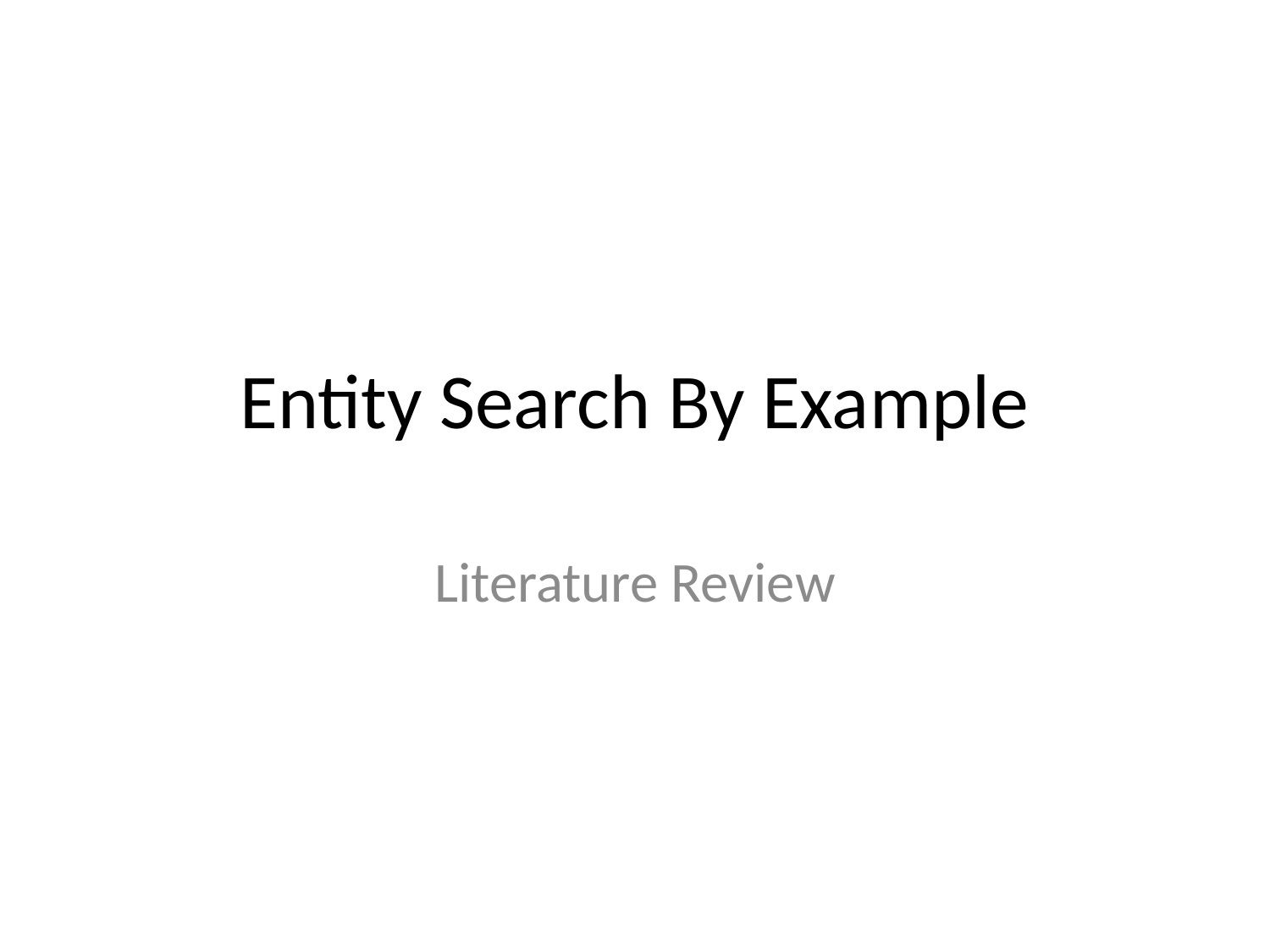

# Entity Search By Example
Literature Review